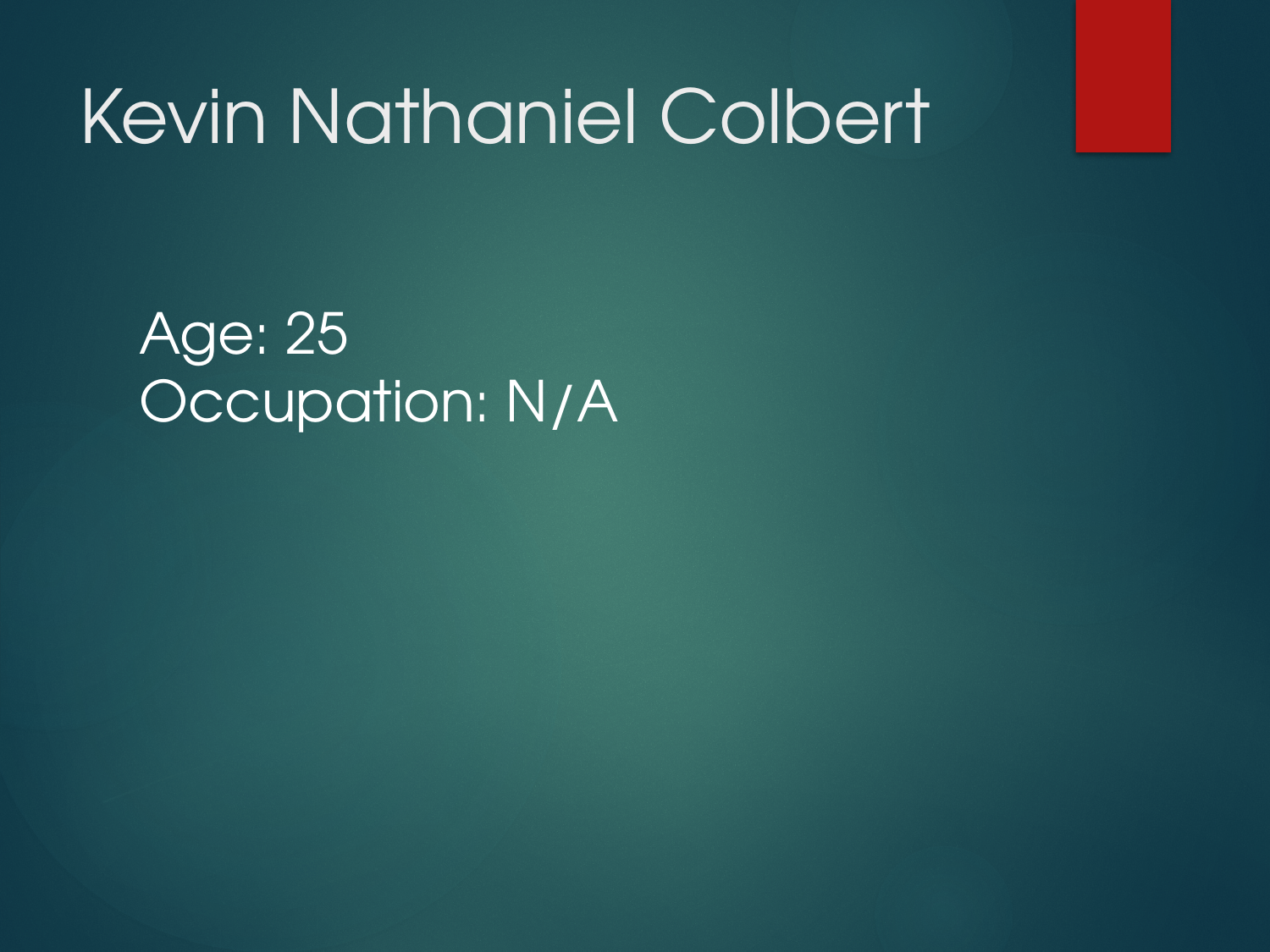

# Kevin Nathaniel Colbert

Age: 25
Occupation: N/A